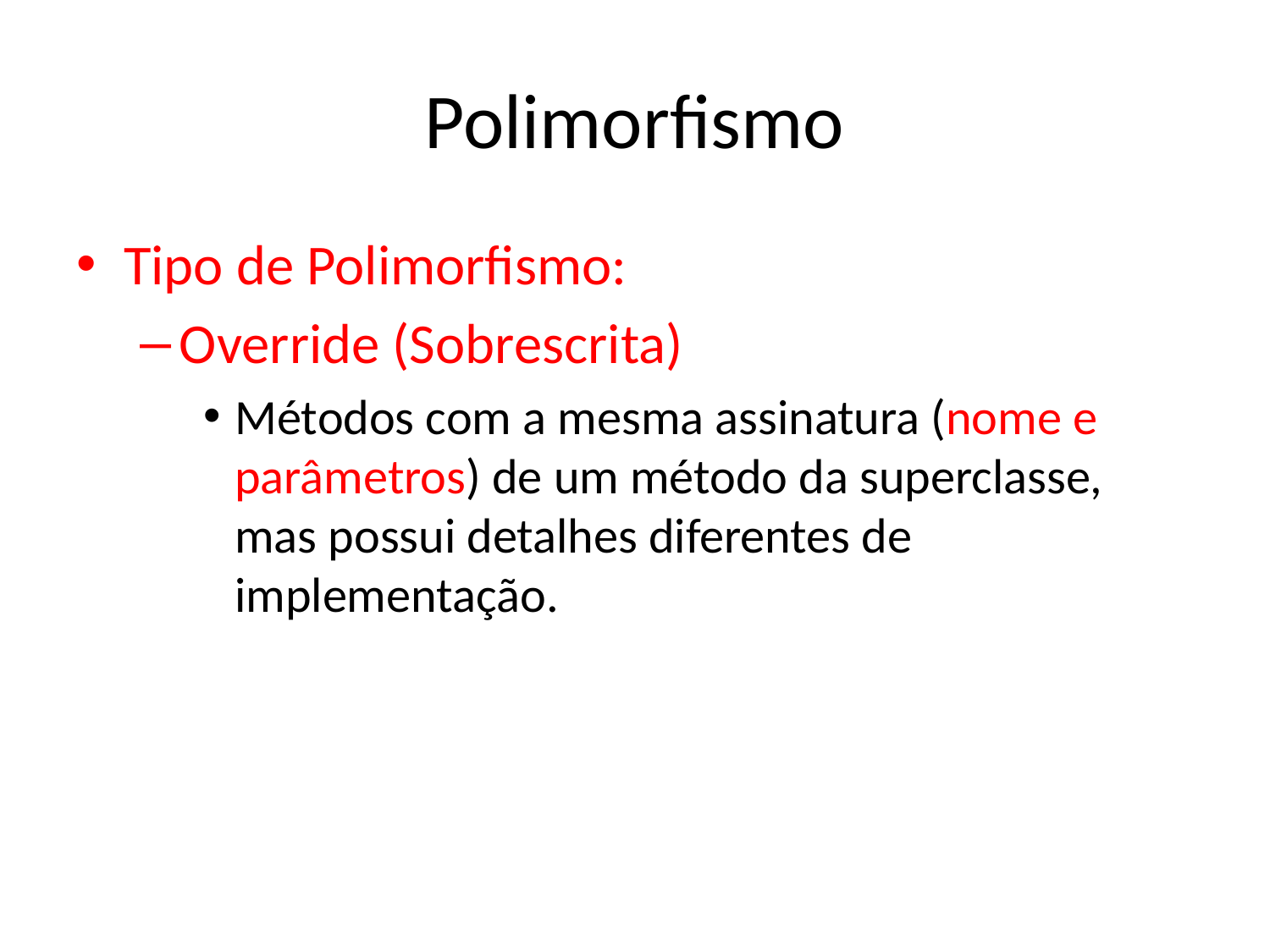

# Polimorfismo
Tipo de Polimorfismo:
Override (Sobrescrita)
Métodos com a mesma assinatura (nome e parâmetros) de um método da superclasse, mas possui detalhes diferentes de implementação.